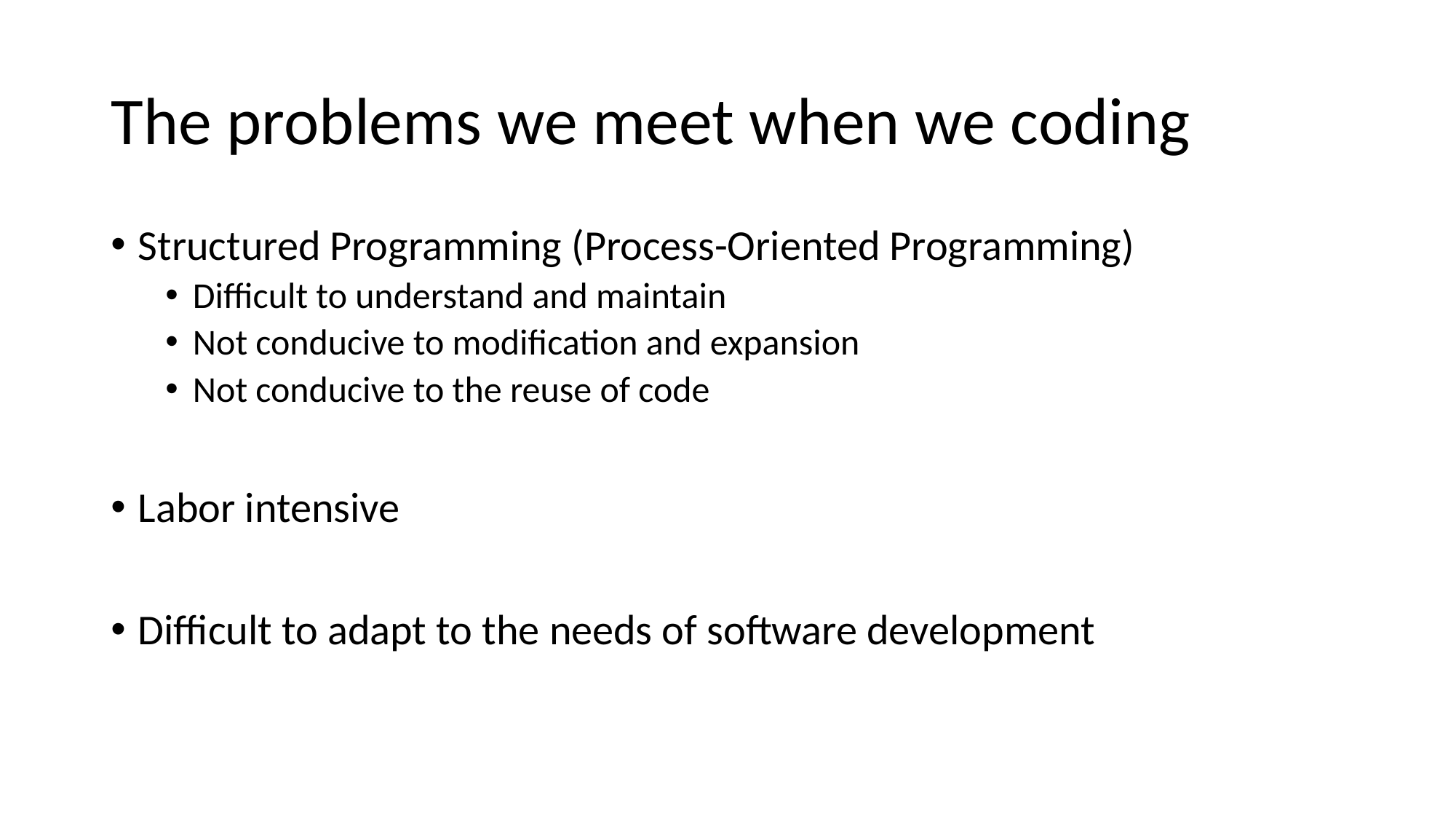

# The problems we meet when we coding
Structured Programming (Process-Oriented Programming)
Difficult to understand and maintain
Not conducive to modification and expansion
Not conducive to the reuse of code

Labor intensive

Difficult to adapt to the needs of software development